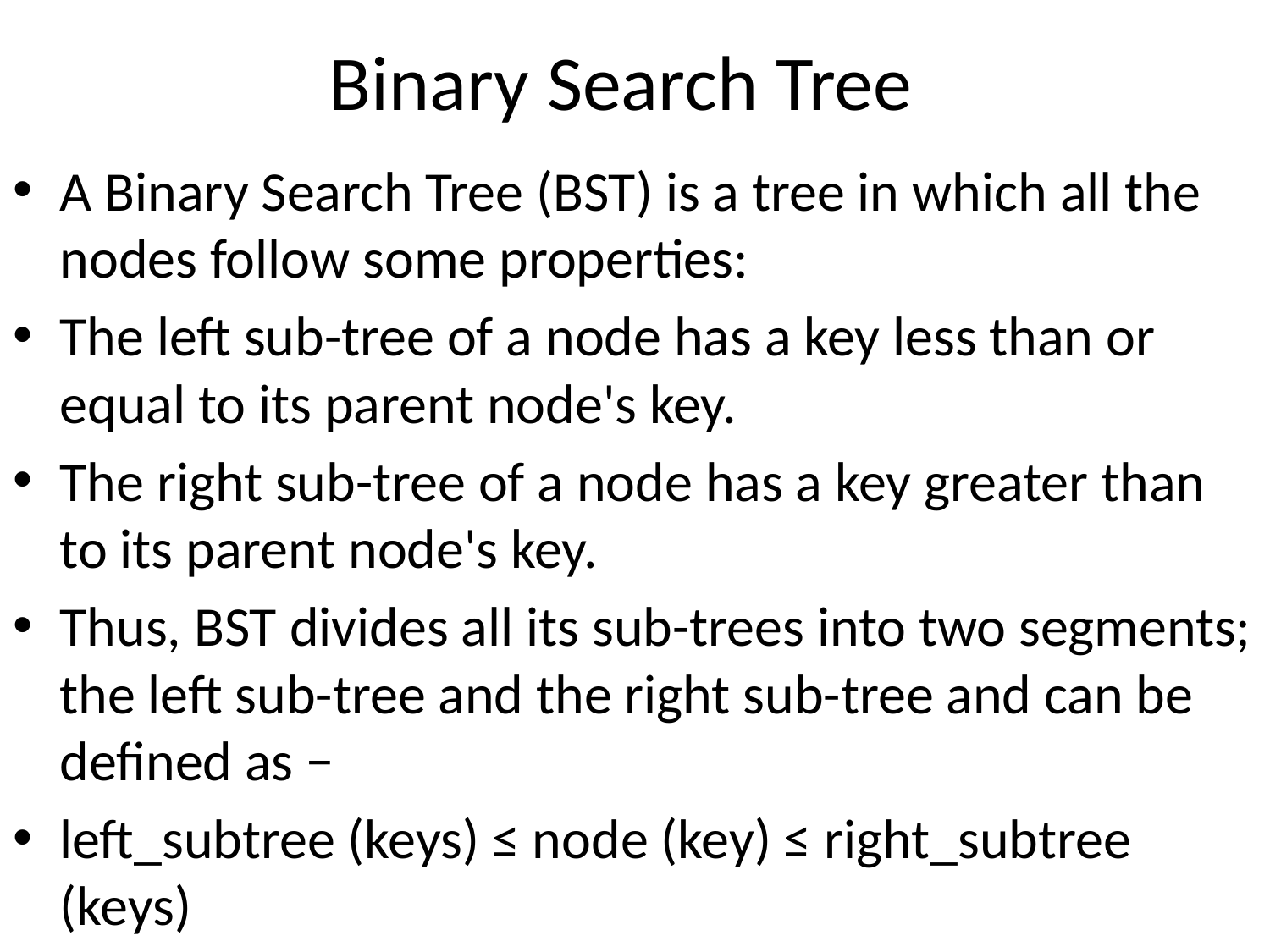

# Binary Search Tree
A Binary Search Tree (BST) is a tree in which all the nodes follow some properties:
The left sub-tree of a node has a key less than or equal to its parent node's key.
The right sub-tree of a node has a key greater than to its parent node's key.
Thus, BST divides all its sub-trees into two segments; the left sub-tree and the right sub-tree and can be defined as −
left_subtree (keys) ≤ node (key) ≤ right_subtree (keys)